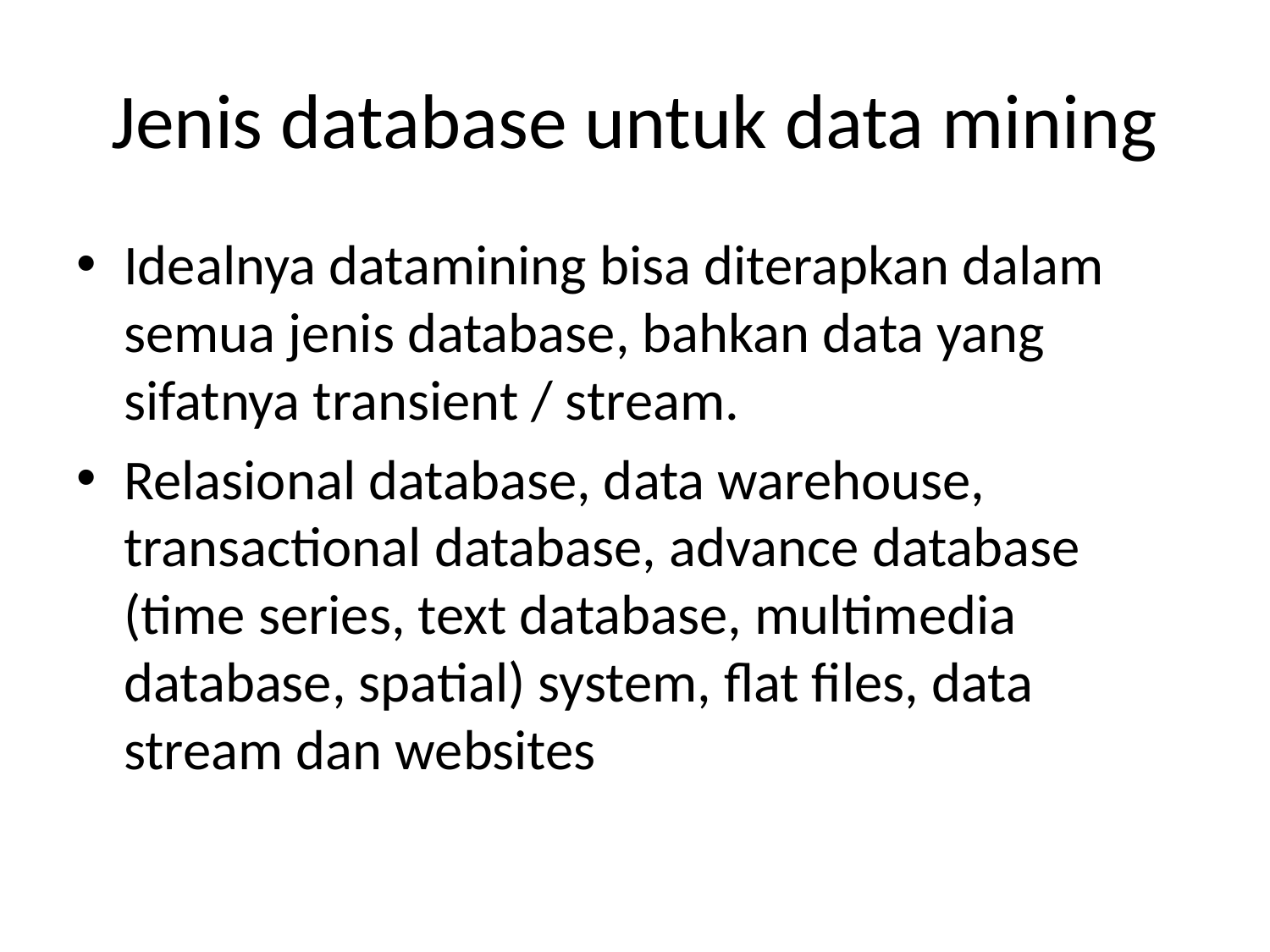

# Jenis database untuk data mining
Idealnya datamining bisa diterapkan dalam semua jenis database, bahkan data yang sifatnya transient / stream.
Relasional database, data warehouse, transactional database, advance database (time series, text database, multimedia database, spatial) system, flat files, data stream dan websites